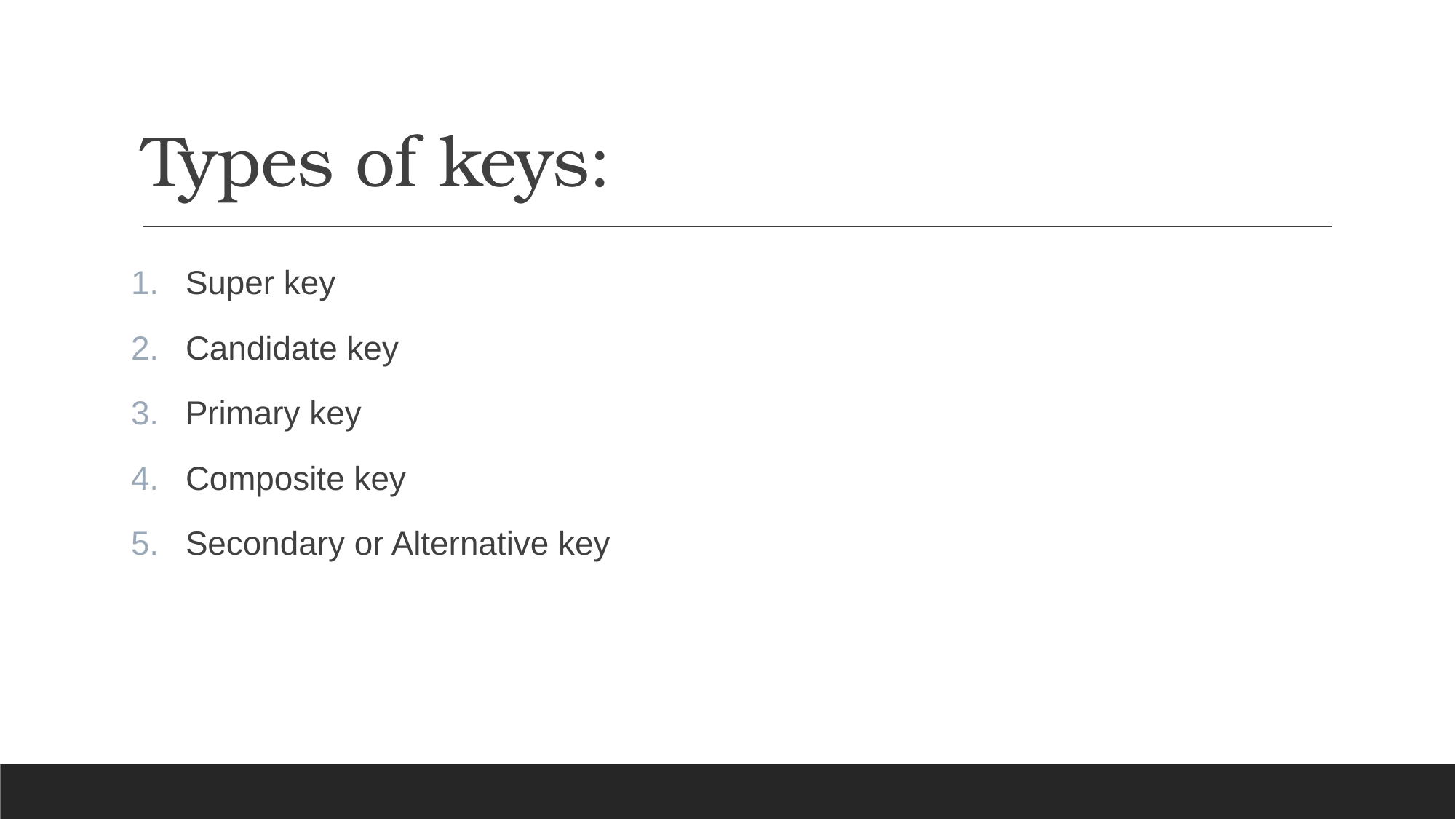

# Types of keys:
Super key
Candidate key
Primary key
Composite key
Secondary or Alternative key